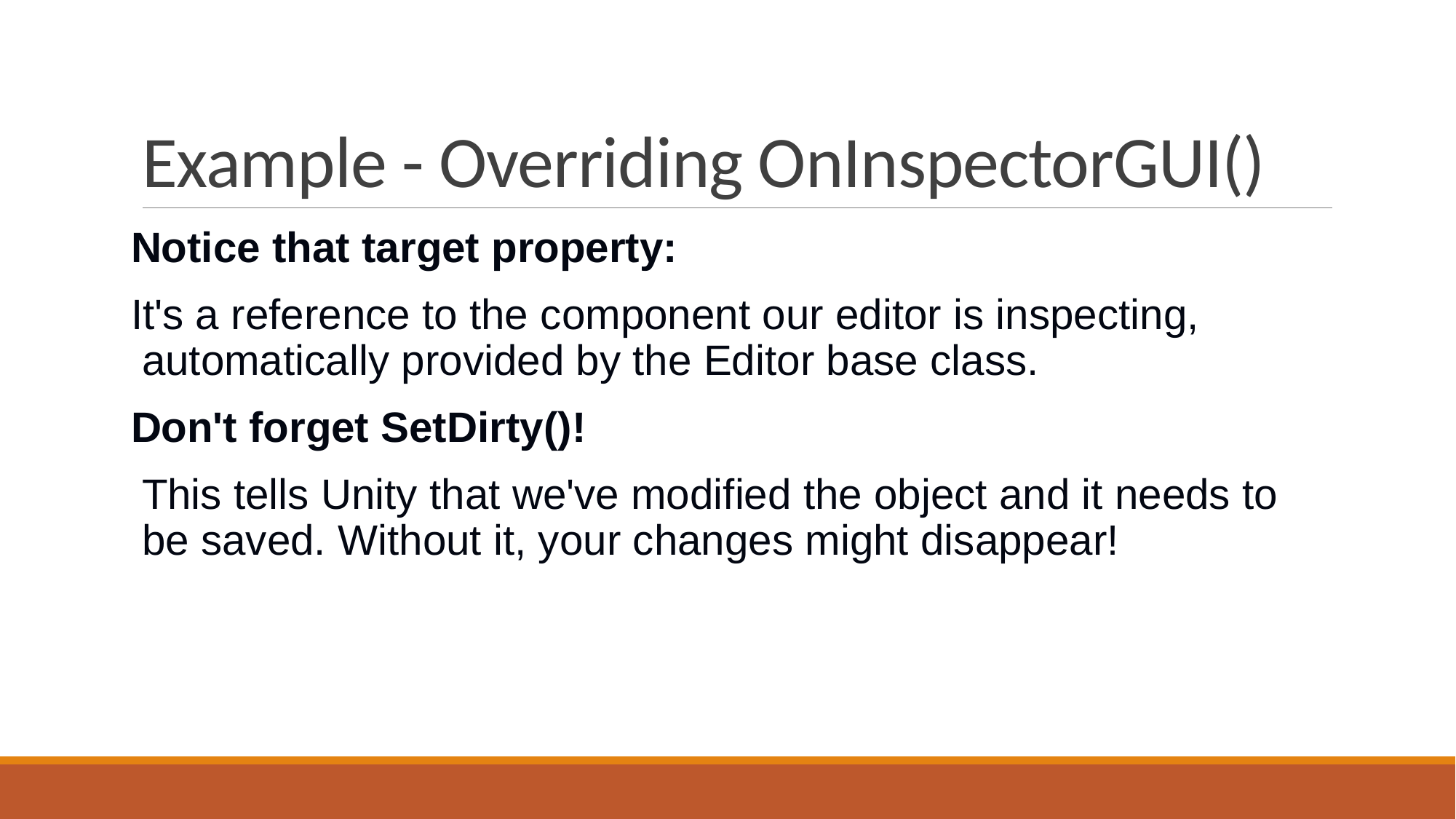

# Example - Overriding OnInspectorGUI()
Notice that target property:
It's a reference to the component our editor is inspecting, automatically provided by the Editor base class.
Don't forget SetDirty()!
This tells Unity that we've modified the object and it needs to be saved. Without it, your changes might disappear!